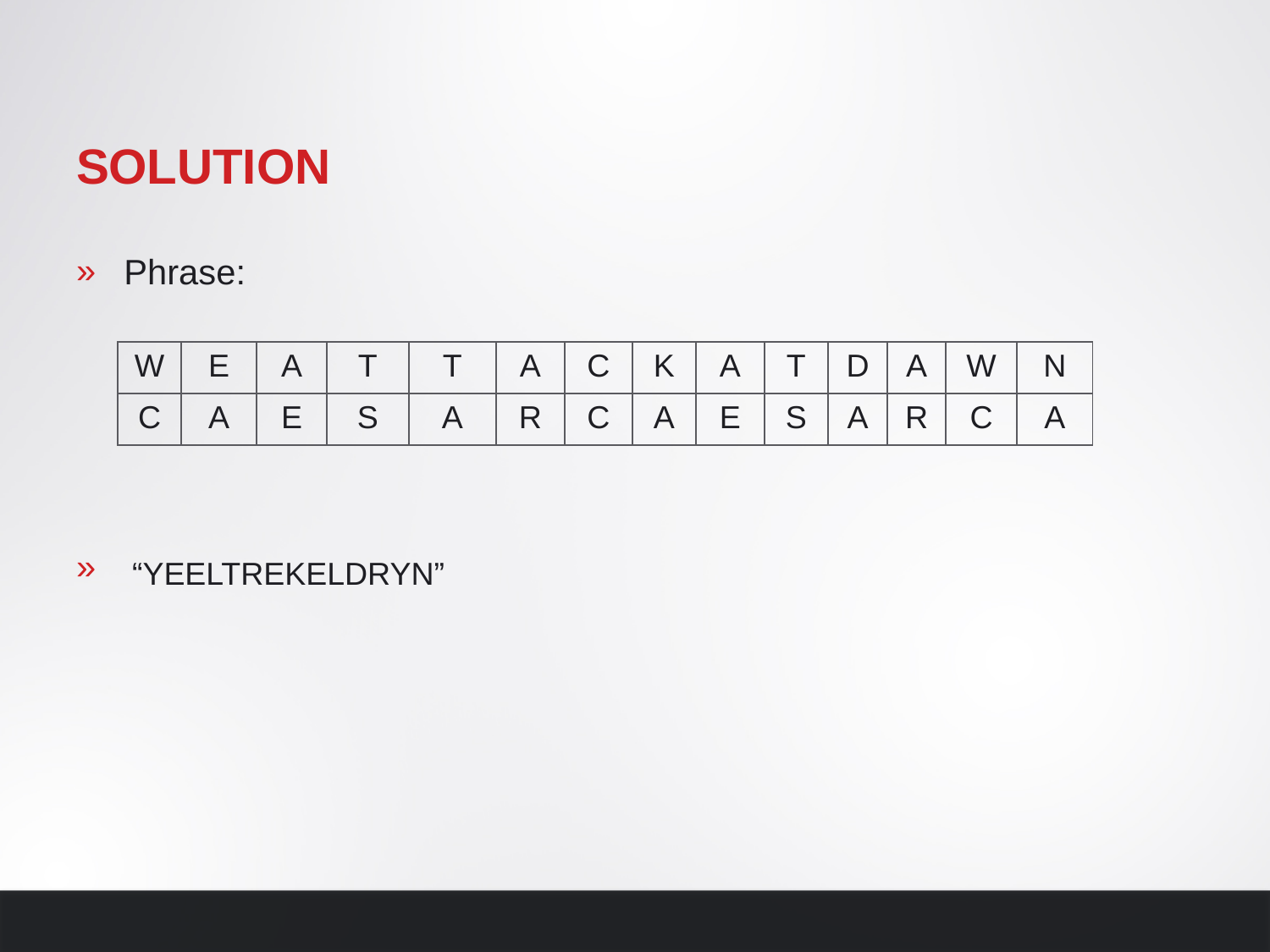

# solution
Phrase:

| W | E | A | T | T | A | C | K | A | T | D | A | W | N |
| --- | --- | --- | --- | --- | --- | --- | --- | --- | --- | --- | --- | --- | --- |
| C | A | E | S | A | R | C | A | E | S | A | R | C | A |
“YEELTREKELDRYN”